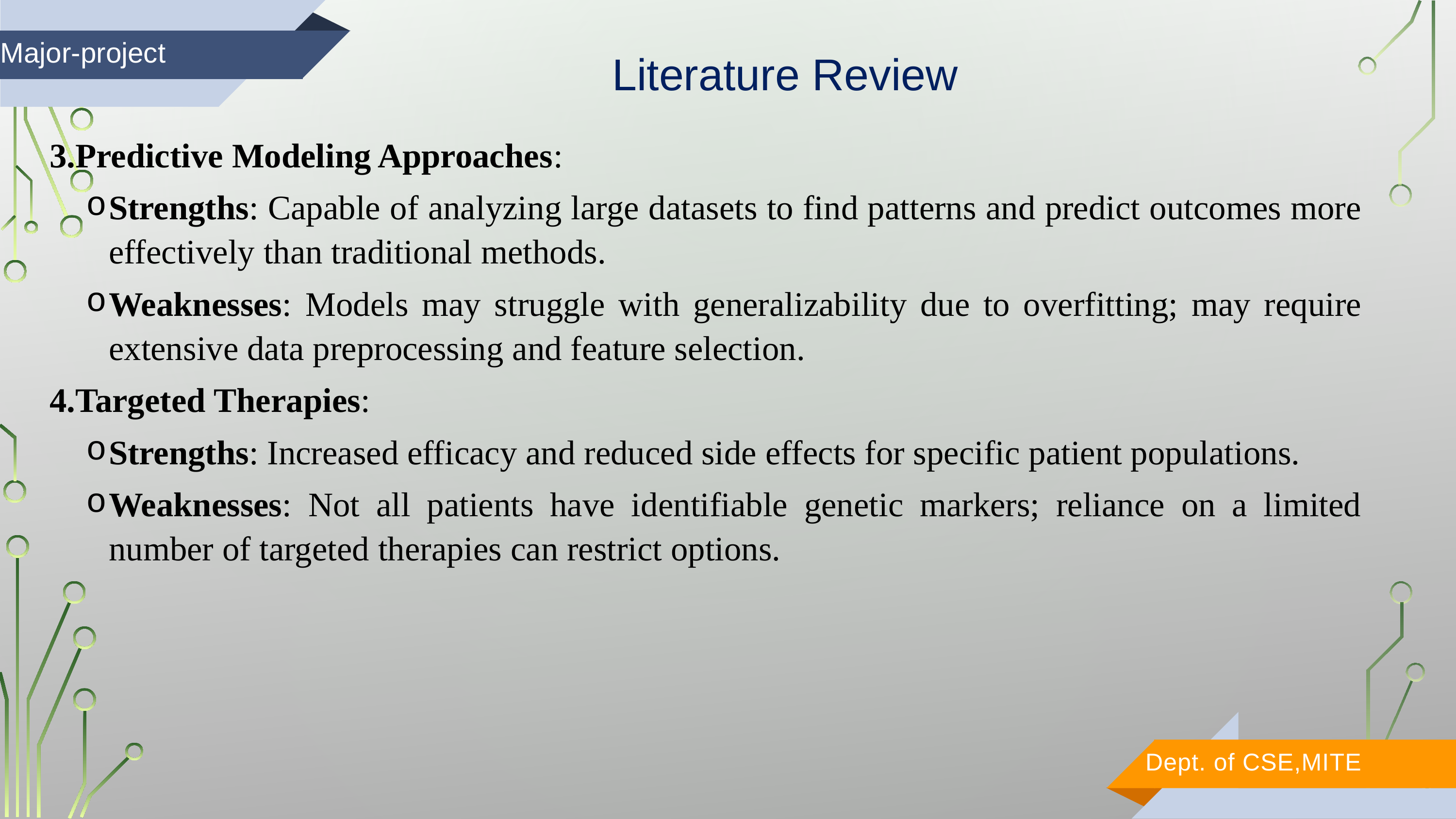

Literature Review

Major-project

3.Predictive Modeling Approaches:
Strengths: Capable of analyzing large datasets to find patterns and predict outcomes more effectively than traditional methods.
Weaknesses: Models may struggle with generalizability due to overfitting; may require extensive data preprocessing and feature selection.
4.Targeted Therapies:
Strengths: Increased efficacy and reduced side effects for specific patient populations.
Weaknesses: Not all patients have identifiable genetic markers; reliance on a limited number of targeted therapies can restrict options.

Dept. of CSE,MITE